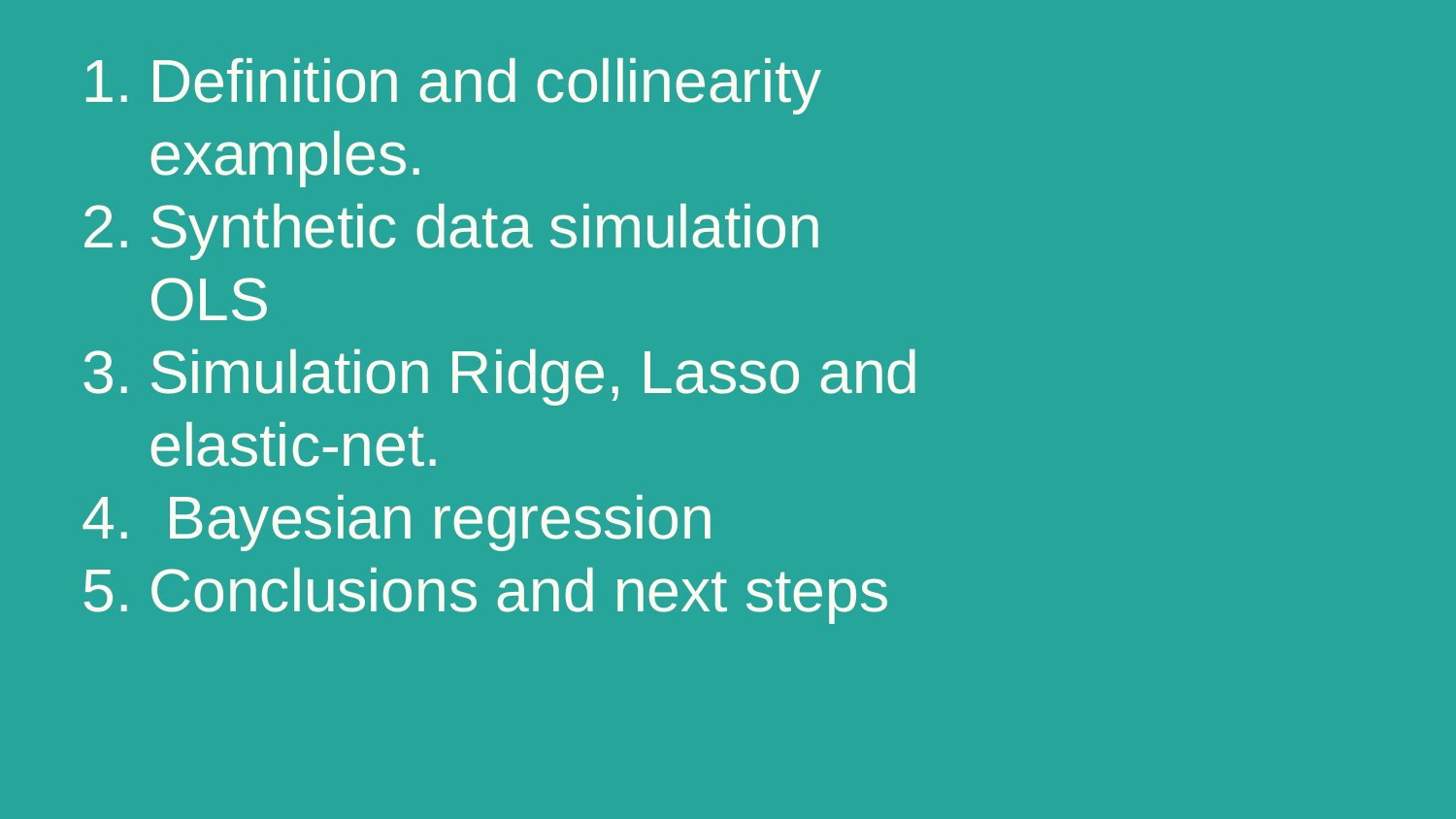

# Definition and collinearity examples.
Synthetic data simulation OLS
Simulation Ridge, Lasso and elastic-net.
 Bayesian regression
Conclusions and next steps